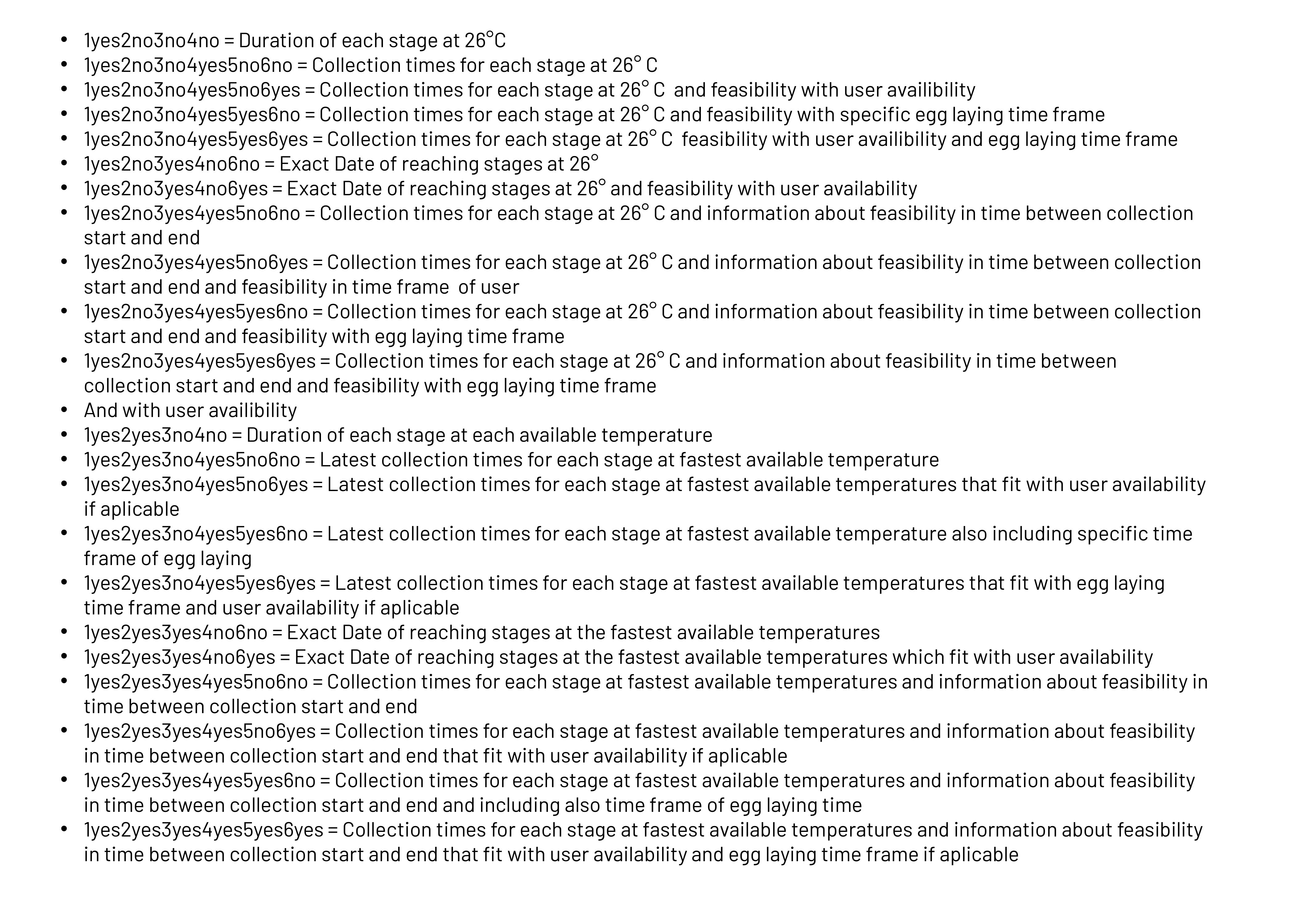

1yes2no3no4no = Duration of each stage at 26°C
1yes2no3no4yes5no6no = Collection times for each stage at 26° C
1yes2no3no4yes5no6yes = Collection times for each stage at 26° C  and feasibility with user availibility
1yes2no3no4yes5yes6no = Collection times for each stage at 26° C and feasibility with specific egg laying time frame
1yes2no3no4yes5yes6yes = Collection times for each stage at 26° C  feasibility with user availibility and egg laying time frame
1yes2no3yes4no6no = Exact Date of reaching stages at 26°
1yes2no3yes4no6yes = Exact Date of reaching stages at 26° and feasibility with user availability
1yes2no3yes4yes5no6no = Collection times for each stage at 26° C and information about feasibility in time between collection start and end
1yes2no3yes4yes5no6yes = Collection times for each stage at 26° C and information about feasibility in time between collection start and end and feasibility in time frame  of user
1yes2no3yes4yes5yes6no = Collection times for each stage at 26° C and information about feasibility in time between collection start and end and feasibility with egg laying time frame
1yes2no3yes4yes5yes6yes = Collection times for each stage at 26° C and information about feasibility in time between collection start and end and feasibility with egg laying time frame
And with user availibility
1yes2yes3no4no = Duration of each stage at each available temperature
1yes2yes3no4yes5no6no = Latest collection times for each stage at fastest available temperature
1yes2yes3no4yes5no6yes = Latest collection times for each stage at fastest available temperatures that fit with user availability if aplicable
1yes2yes3no4yes5yes6no = Latest collection times for each stage at fastest available temperature also including specific time frame of egg laying
1yes2yes3no4yes5yes6yes = Latest collection times for each stage at fastest available temperatures that fit with egg laying time frame and user availability if aplicable
1yes2yes3yes4no6no = Exact Date of reaching stages at the fastest available temperatures
1yes2yes3yes4no6yes = Exact Date of reaching stages at the fastest available temperatures which fit with user availability
1yes2yes3yes4yes5no6no = Collection times for each stage at fastest available temperatures and information about feasibility in time between collection start and end
1yes2yes3yes4yes5no6yes = Collection times for each stage at fastest available temperatures and information about feasibility in time between collection start and end that fit with user availability if aplicable
1yes2yes3yes4yes5yes6no = Collection times for each stage at fastest available temperatures and information about feasibility in time between collection start and end and including also time frame of egg laying time
1yes2yes3yes4yes5yes6yes = Collection times for each stage at fastest available temperatures and information about feasibility in time between collection start and end that fit with user availability and egg laying time frame if aplicable